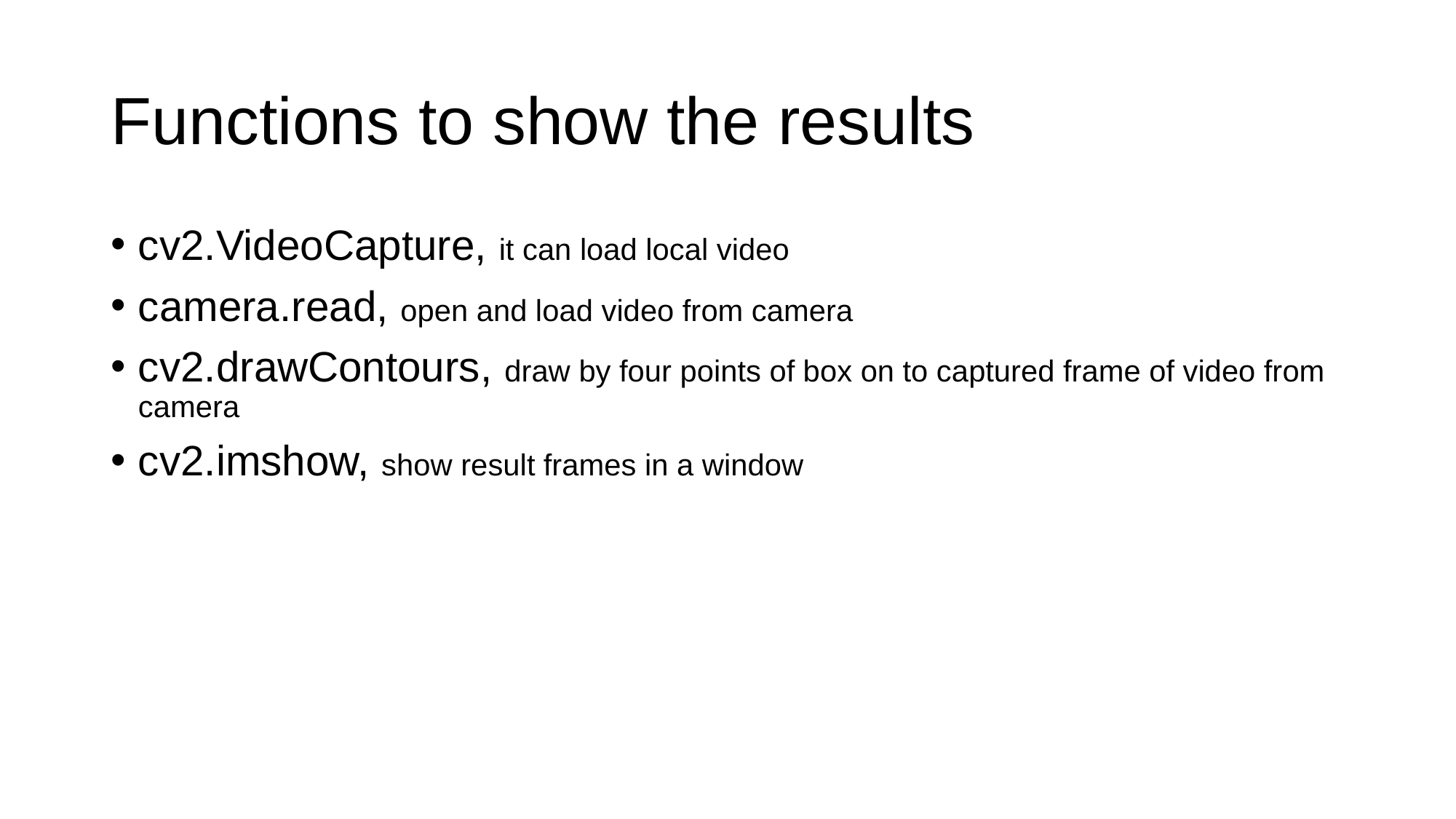

# Functions to show the results
cv2.VideoCapture, it can load local video
camera.read, open and load video from camera
cv2.drawContours, draw by four points of box on to captured frame of video from camera
cv2.imshow, show result frames in a window